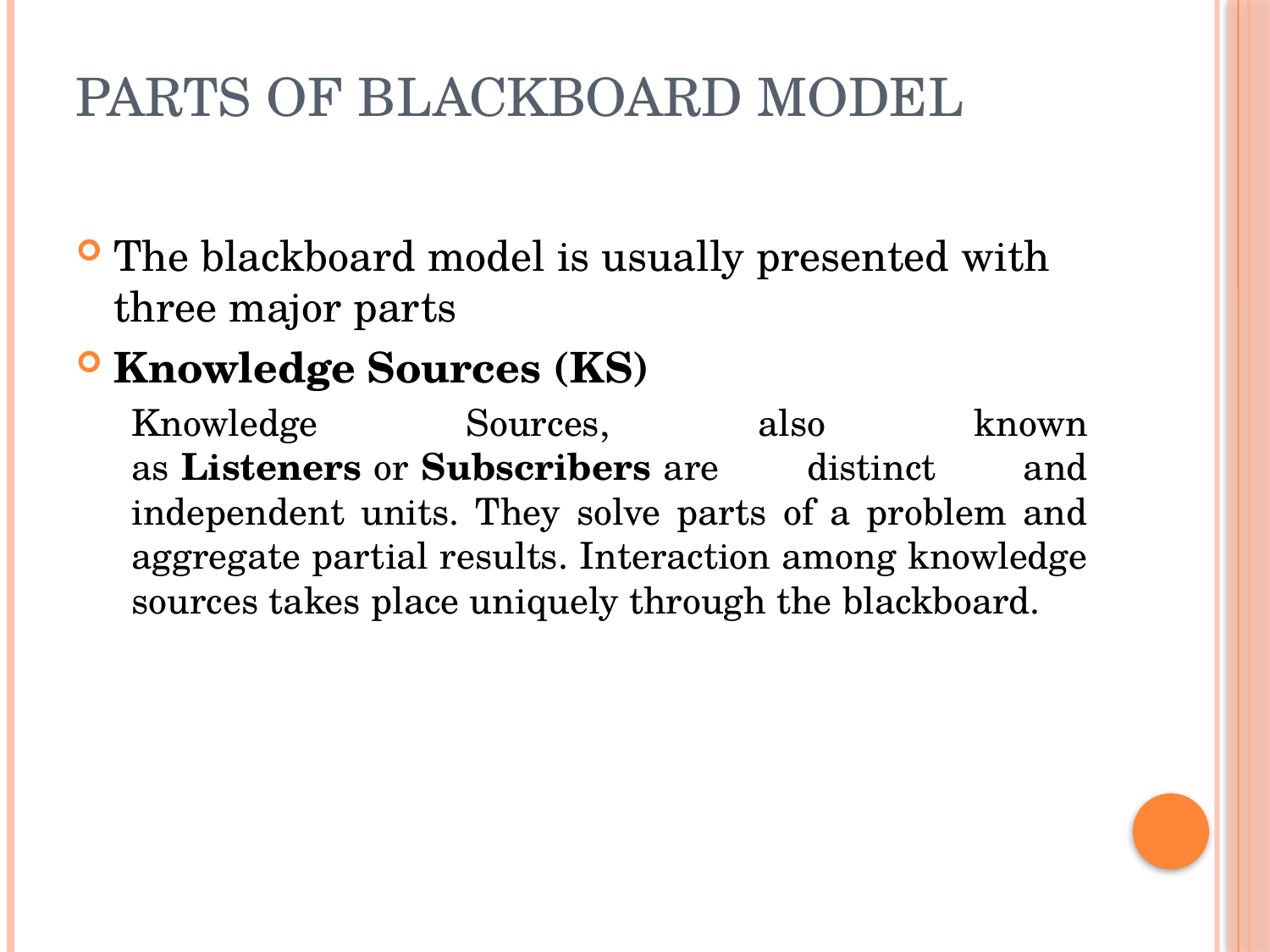

# Parts of Blackboard Model
The blackboard model is usually presented with three major parts
Knowledge Sources (KS)
Knowledge Sources, also known as Listeners or Subscribers are distinct and independent units. They solve parts of a problem and aggregate partial results. Interaction among knowledge sources takes place uniquely through the blackboard.